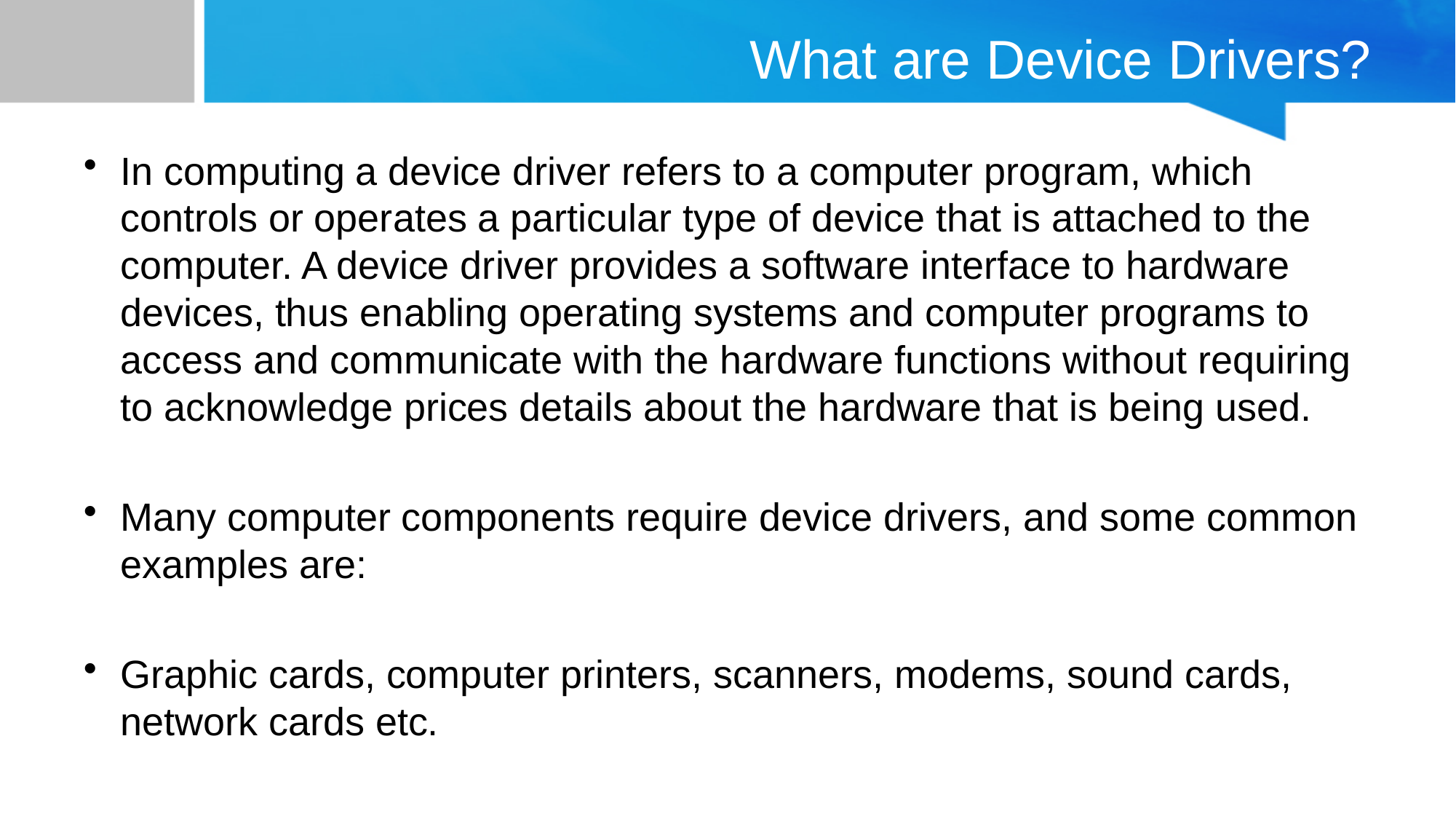

# What are Device Drivers?
In computing a device driver refers to a computer program, which controls or operates a particular type of device that is attached to the computer. A device driver provides a software interface to hardware devices, thus enabling operating systems and computer programs to access and communicate with the hardware functions without requiring to acknowledge prices details about the hardware that is being used.

Many computer components require device drivers, and some common examples are:

Graphic cards, computer printers, scanners, modems, sound cards, network cards etc.